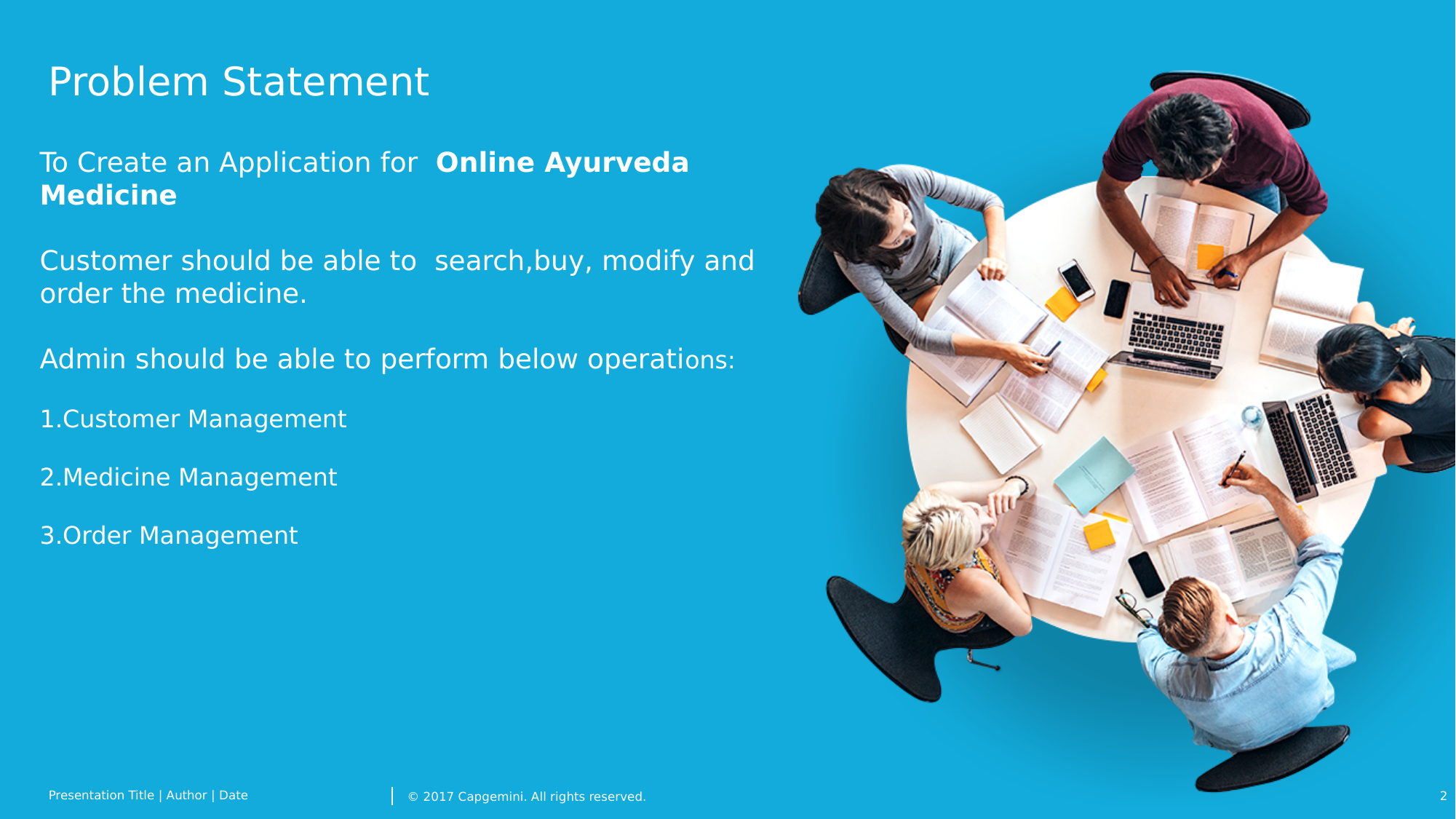

Problem Statement

To Create an Application for  Online Ayurveda Medicine

Customer should be able to  search,buy, modify and order the medicine.

Admin should be able to perform below operations:

1.Customer Management

2.Medicine Management

3.Order Management